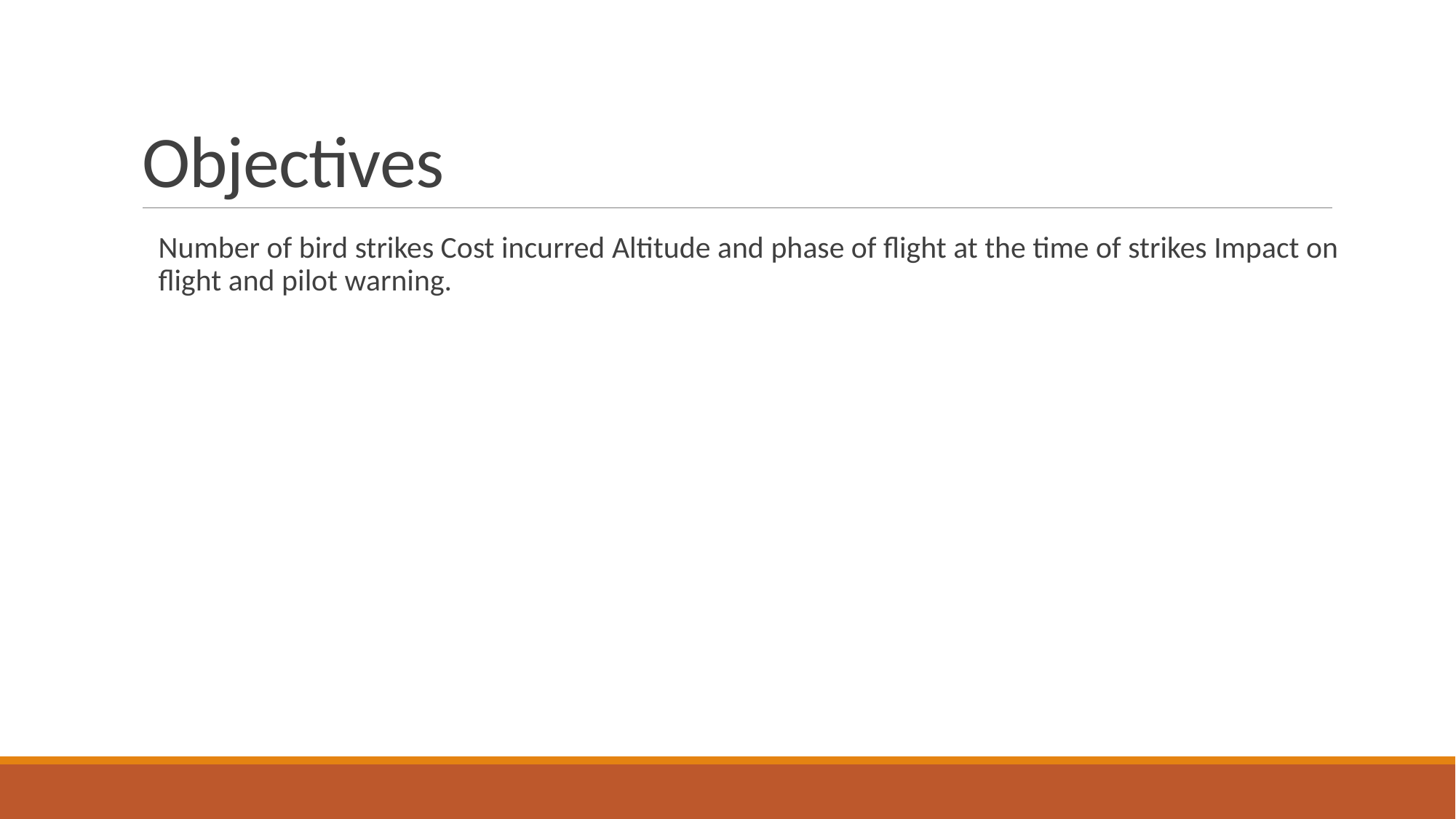

# Objectives
Number of bird strikes Cost incurred Altitude and phase of flight at the time of strikes Impact on flight and pilot warning.